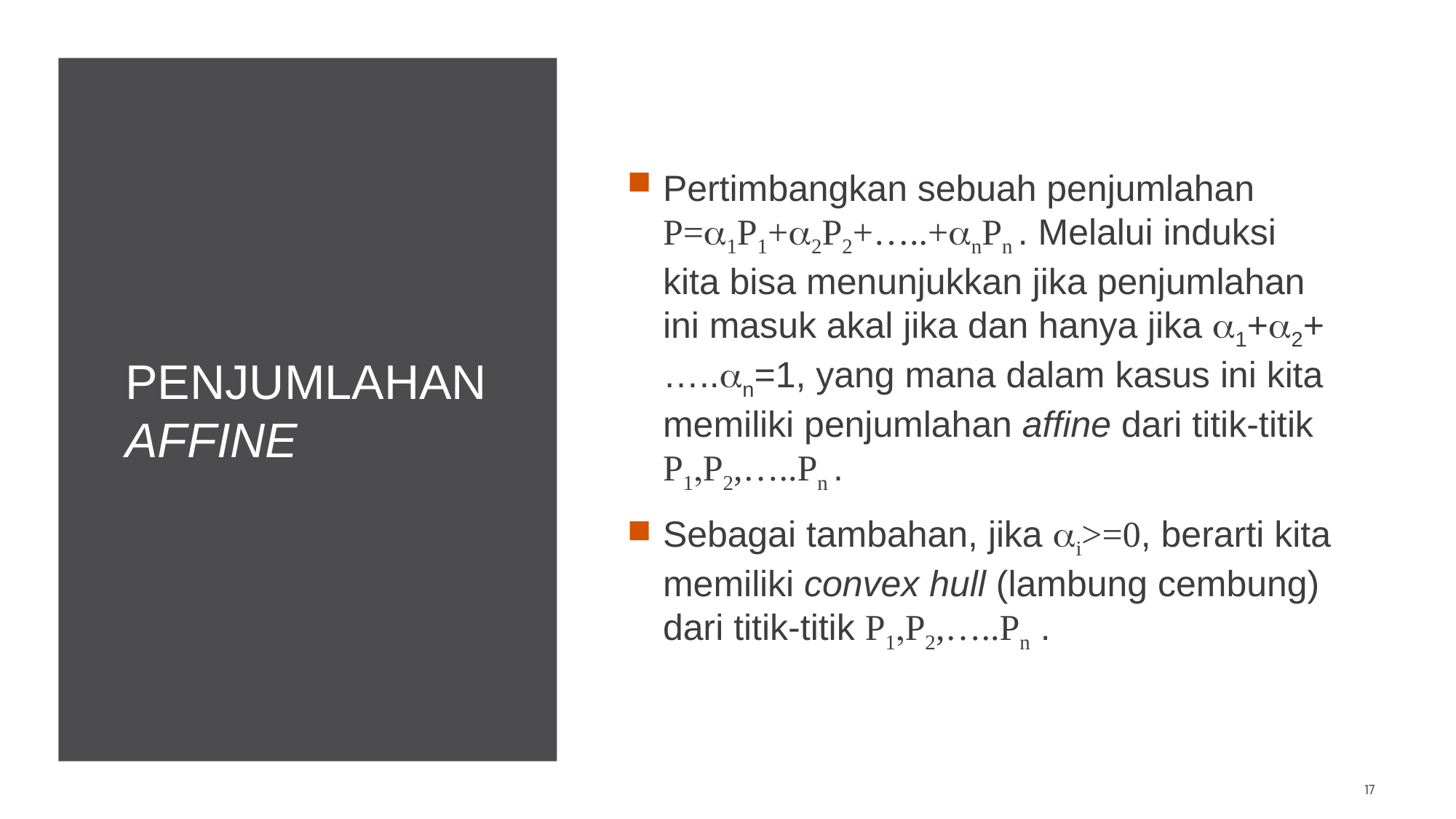

# Penjumlahan Affine
Pertimbangkan sebuah penjumlahan
P=α1P1+α2P2+…..+αnPn . Melalui induksi kita bisa menunjukkan jika penjumlahan ini masuk akal jika dan hanya jika α1+α2+…..αn=1, yang mana dalam kasus ini kita memiliki penjumlahan affine dari titik-titik P1,P2,…..Pn .
Sebagai tambahan, jika αi>=0, berarti kita memiliki convex hull (lambung cembung) dari titik-titik P1,P2,…..Pn .
17